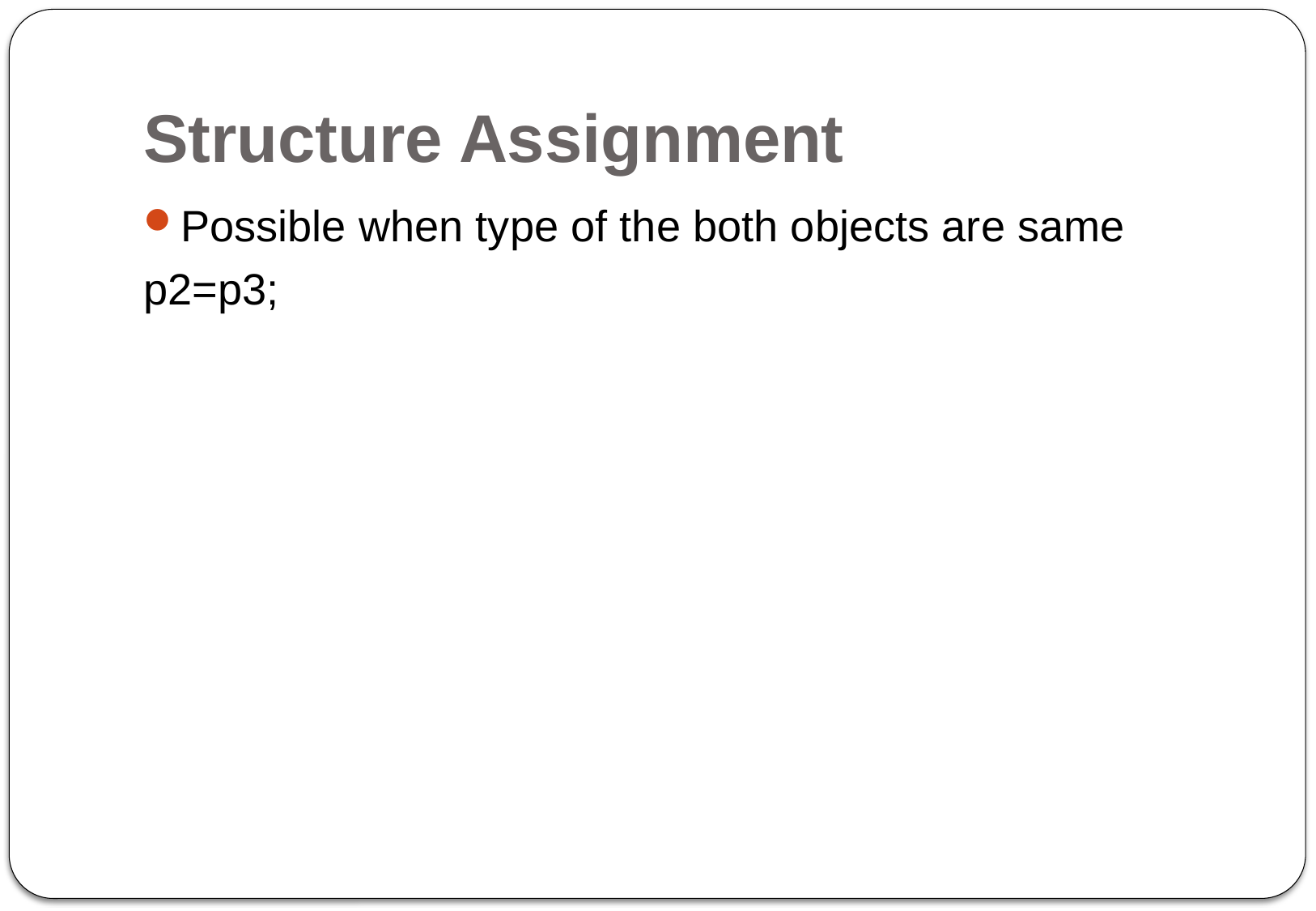

# Structure Assignment
Possible when type of the both objects are same
p2=p3;